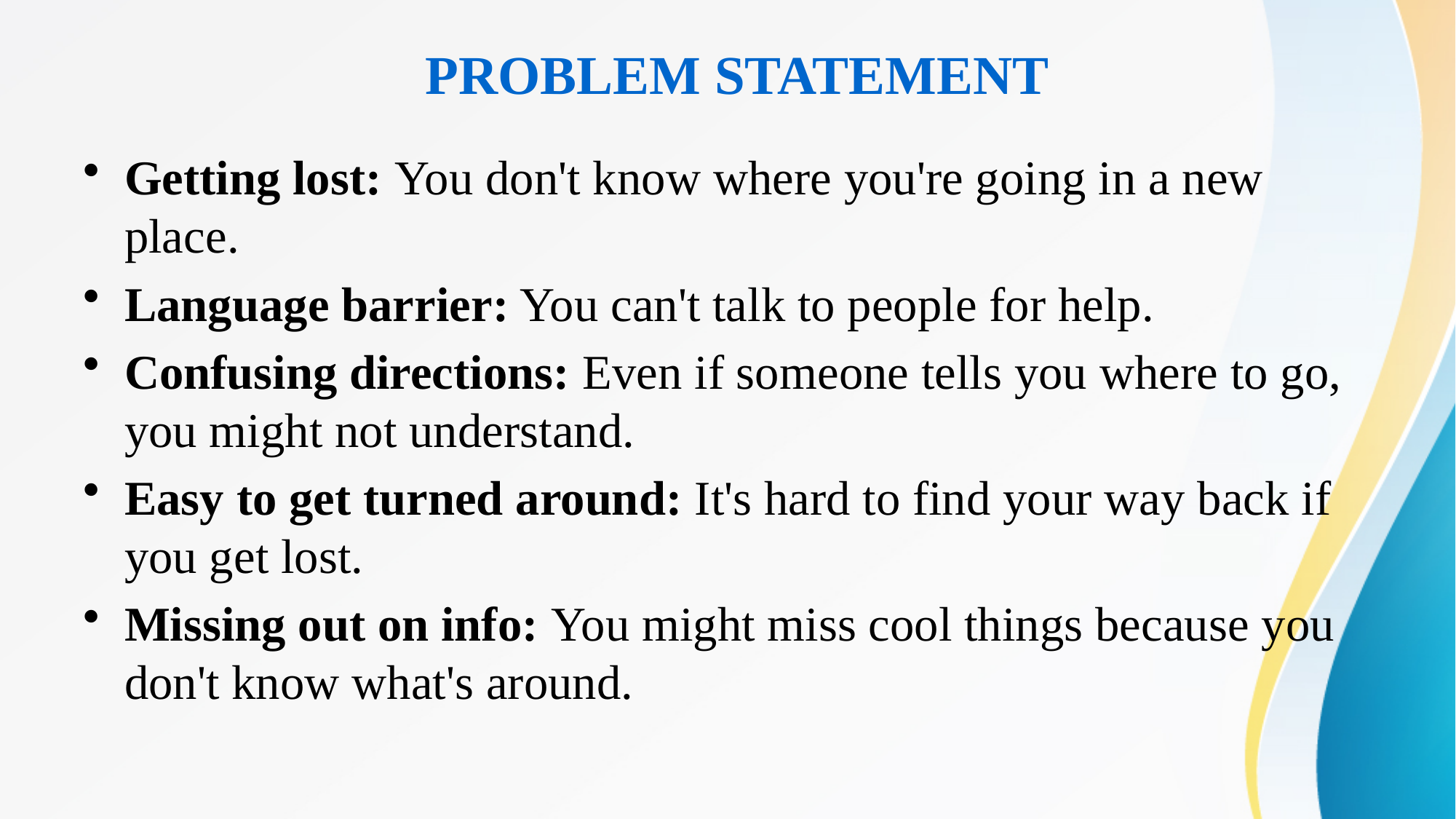

# PROBLEM STATEMENT
Getting lost: You don't know where you're going in a new place.
Language barrier: You can't talk to people for help.
Confusing directions: Even if someone tells you where to go, you might not understand.
Easy to get turned around: It's hard to find your way back if you get lost.
Missing out on info: You might miss cool things because you don't know what's around.